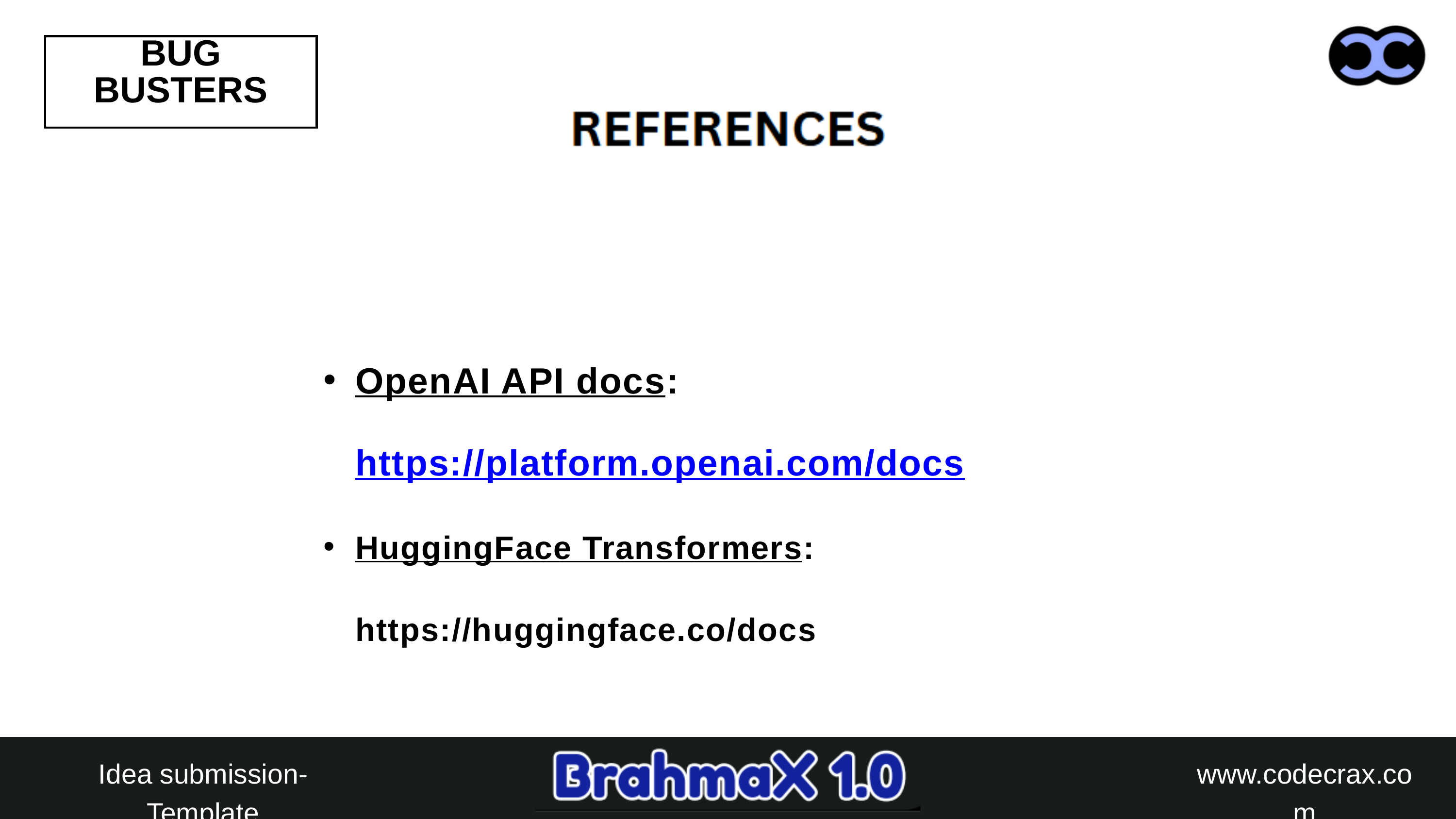

BUG BUSTERS

OpenAI API docs: https://platform.openai.com/docs
HuggingFace Transformers: https://huggingface.co/docs

www.codecrax.com
Idea submission- Template